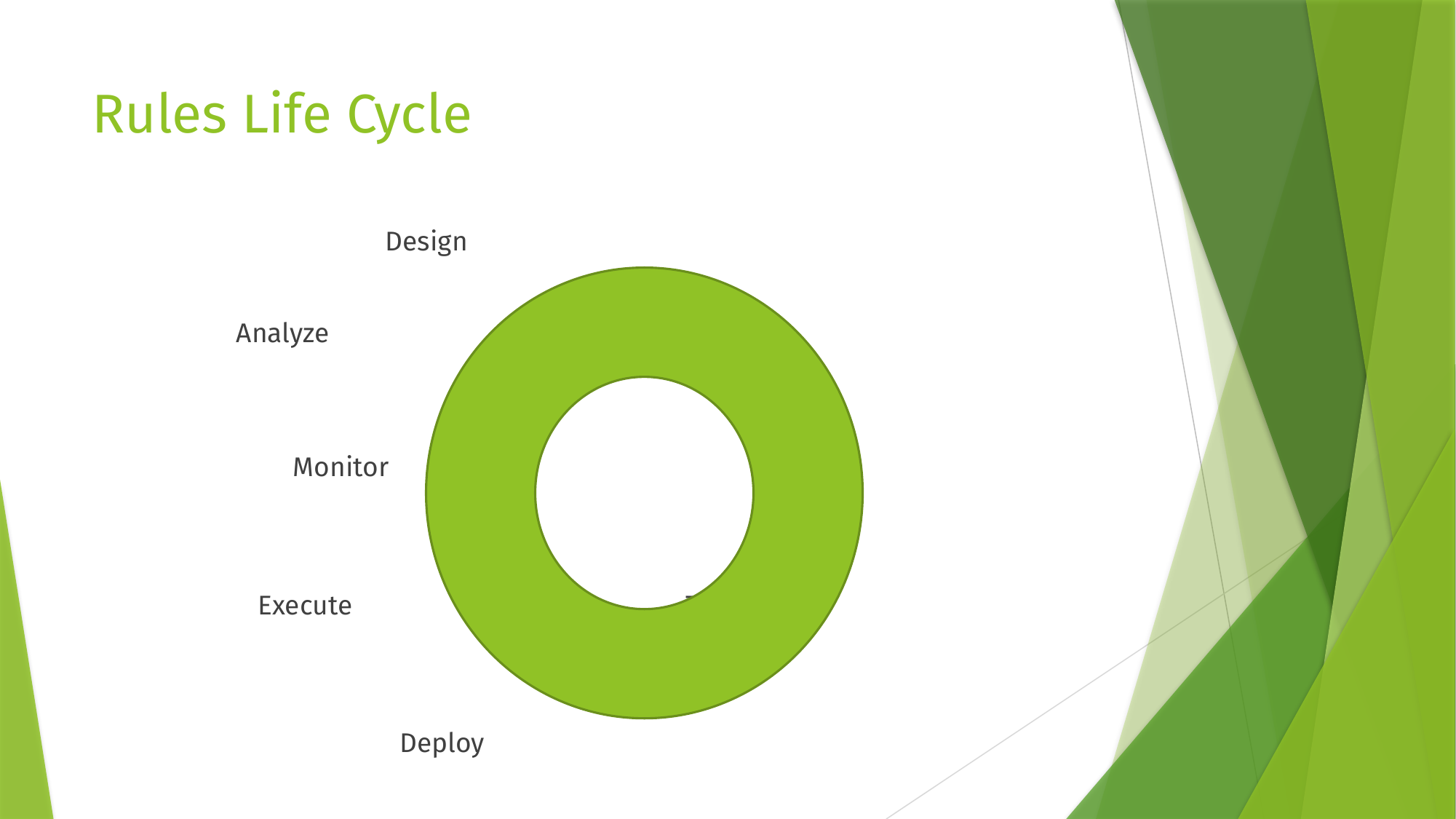

# Rules Life Cycle
					                         Design

				    Analyze                                         Author

		            Monitor                                                   Validate

			       Execute                                               Test

					                           Deploy